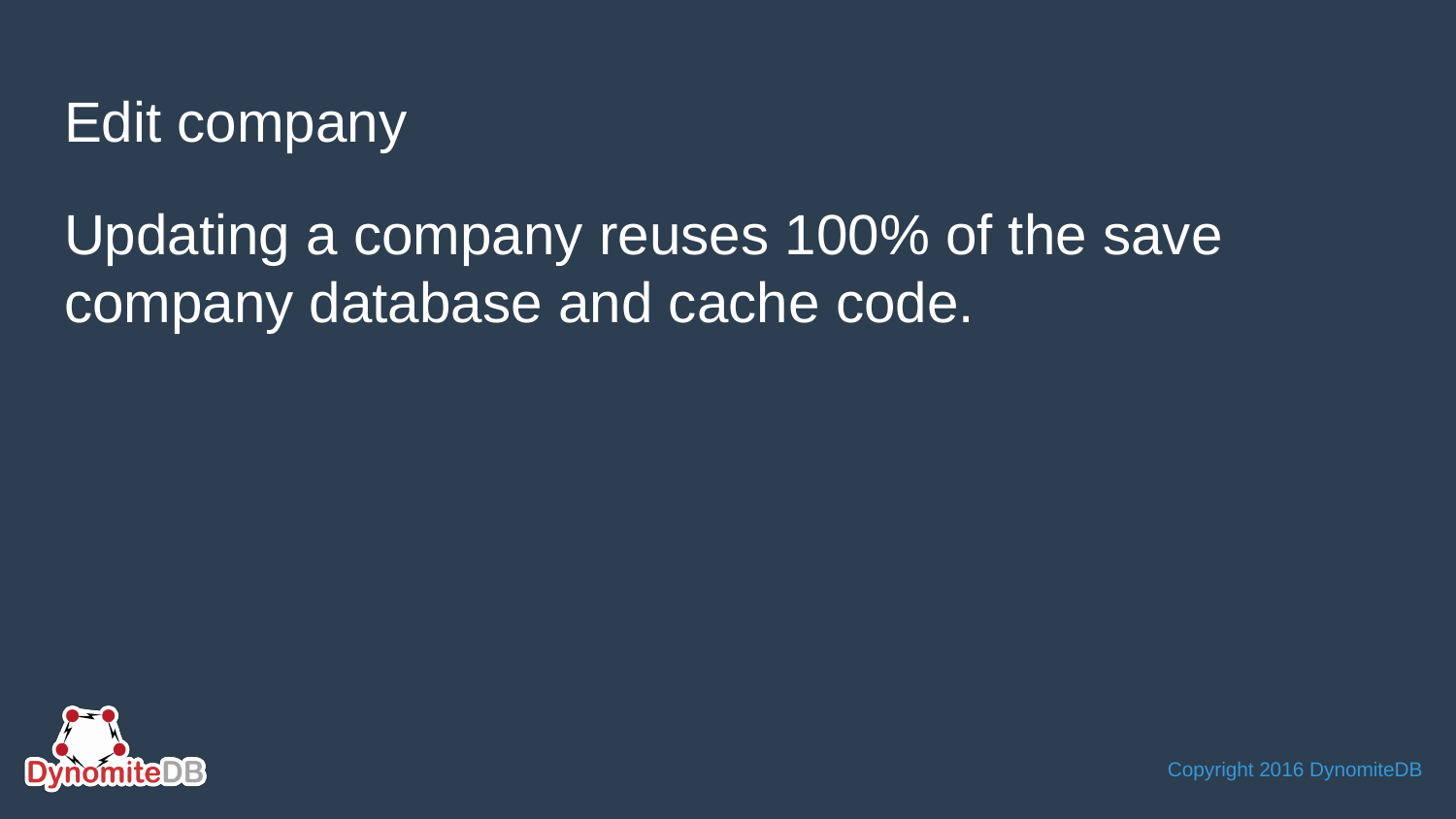

# Edit company
Updating a company reuses 100% of the save company database and cache code.